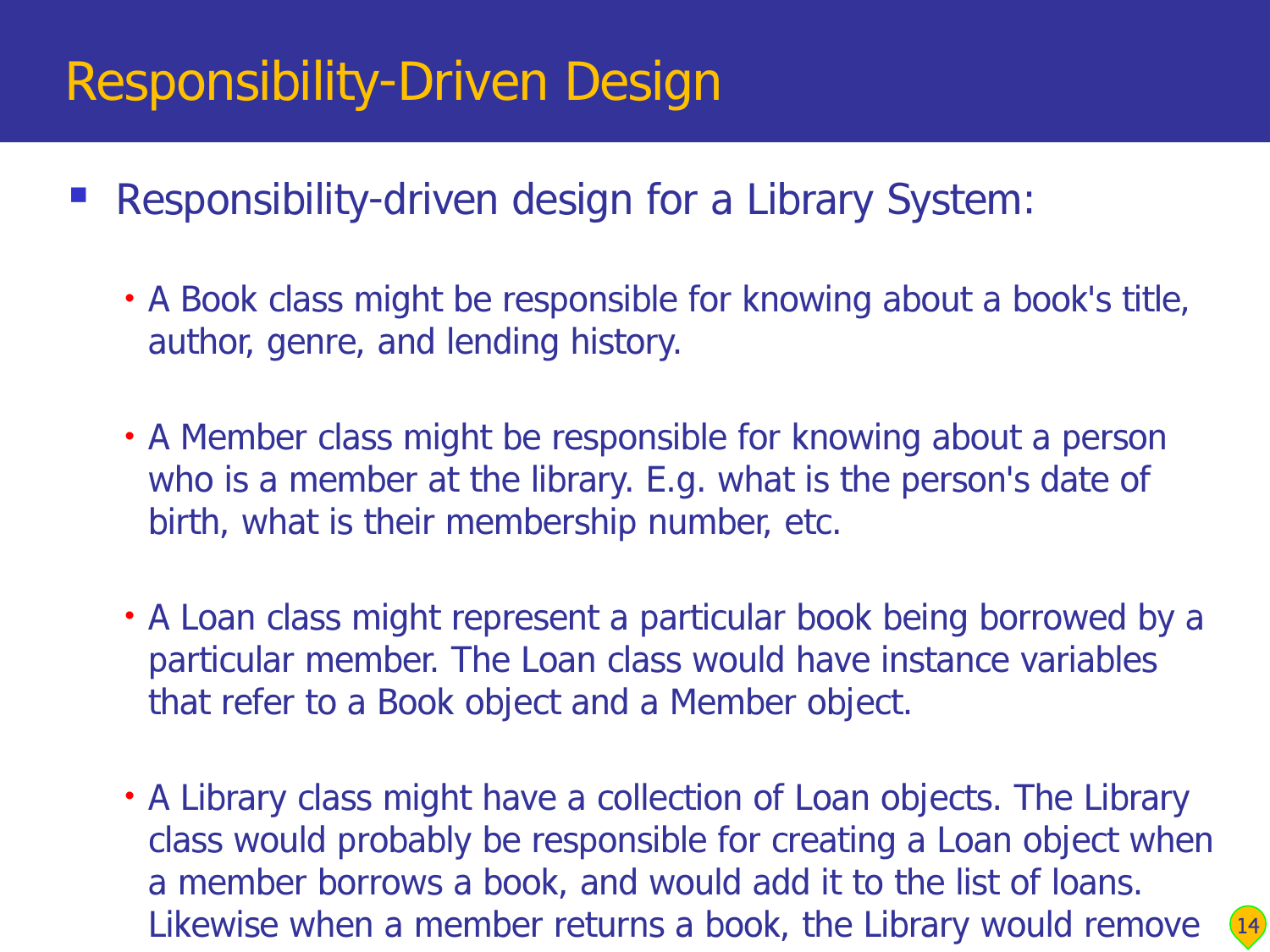

# Responsibility-Driven Design
Responsibility-driven design for a Library System:

A Book class might be responsible for knowing about a book's title, author, genre, and lending history.

A Member class might be responsible for knowing about a person who is a member at the library. E.g. what is the person's date of birth, what is their membership number, etc.

A Loan class might represent a particular book being borrowed by a particular member. The Loan class would have instance variables that refer to a Book object and a Member object.

A Library class might have a collection of Loan objects. The Library class would probably be responsible for creating a Loan object when a member borrows a book, and would add it to the list of loans. Likewise when a member returns a book, the Library would remove the Loan object from the list of loans.
14